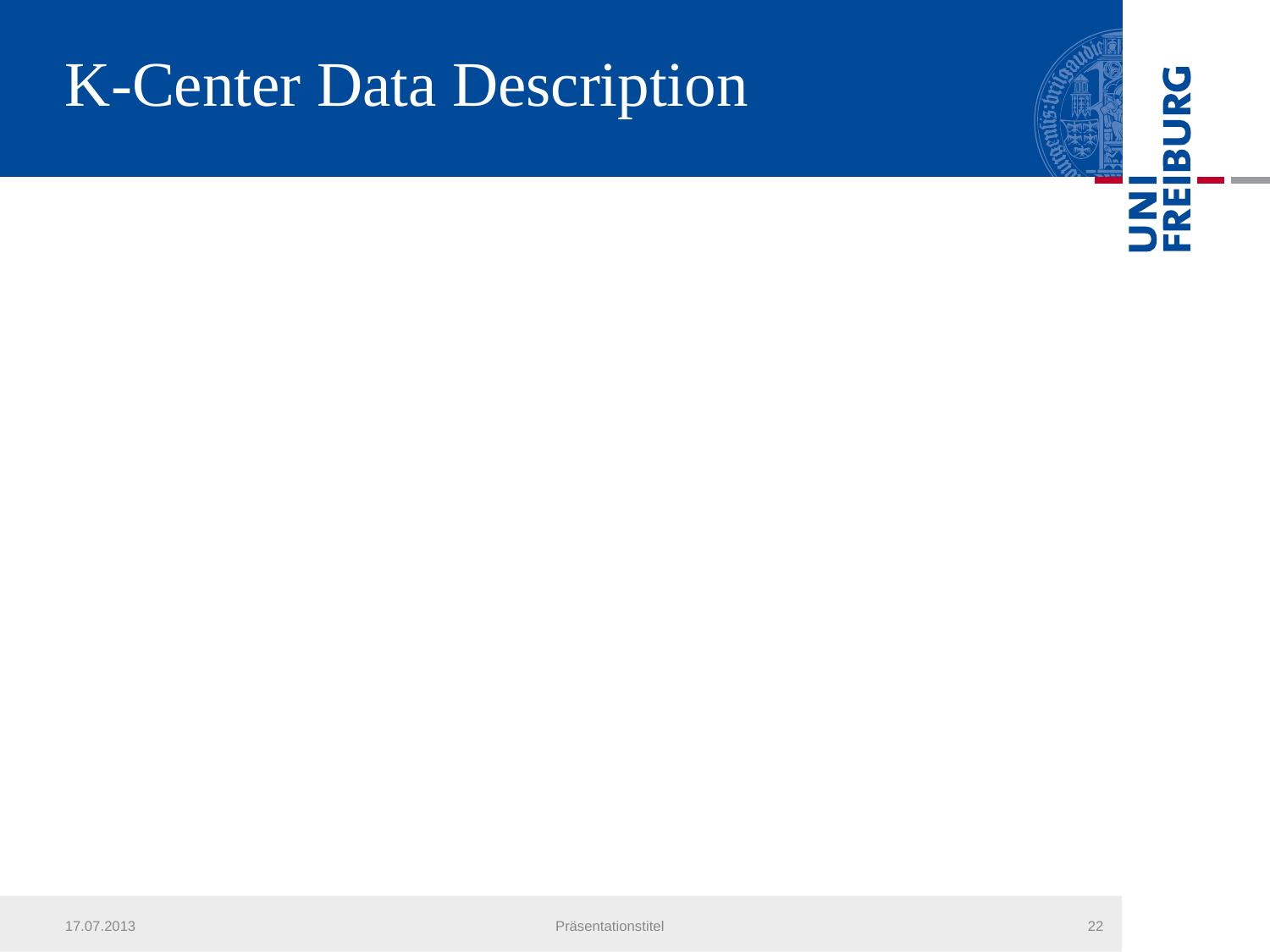

# K-Center Data Description

17.07.2013
Präsentationstitel
22